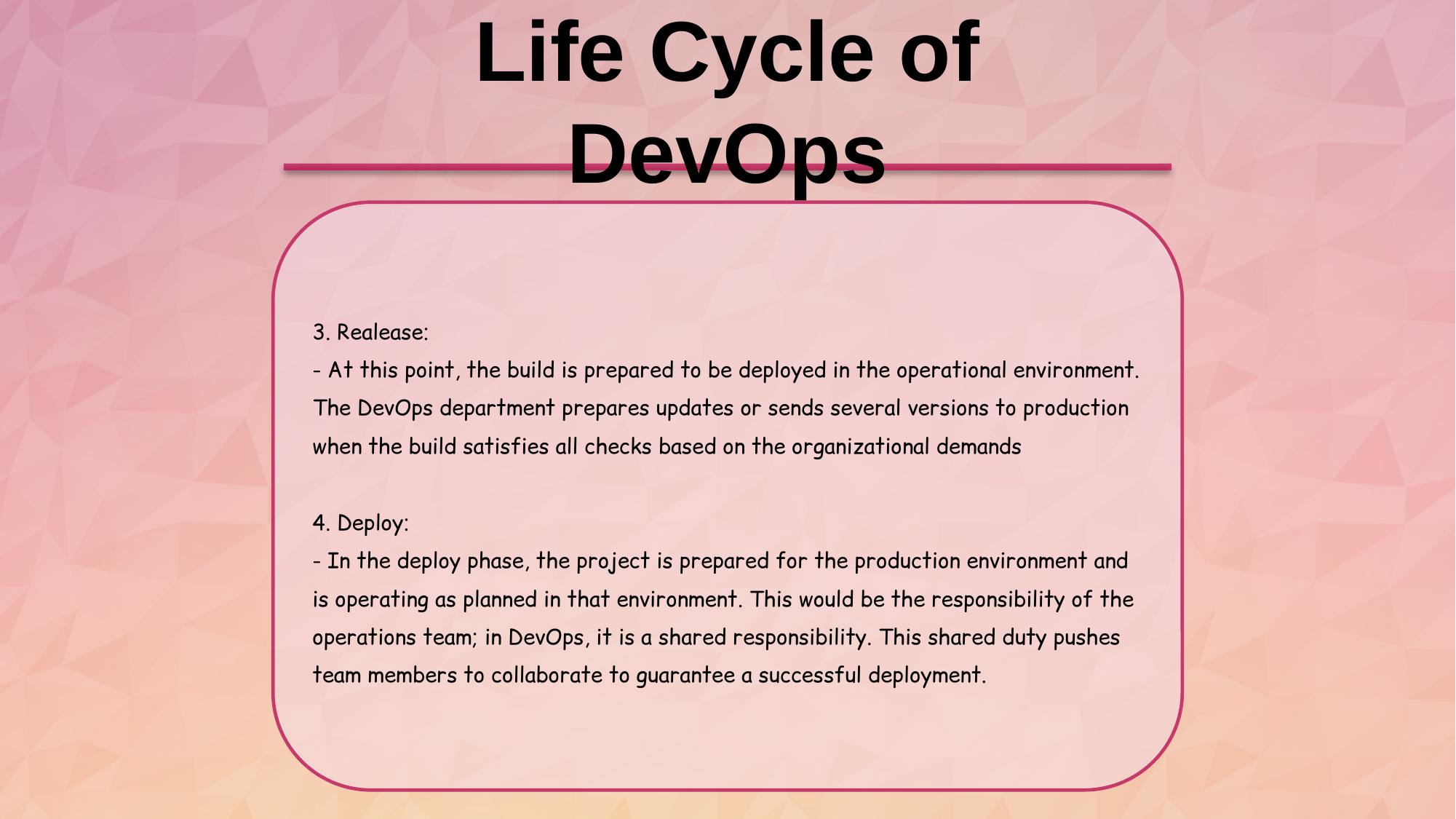

CONTENT
Life Cycle of DevOps
3. Realease:
- At this point, the build is prepared to be deployed in the operational environment. The DevOps department prepares updates or sends several versions to production when the build satisfies all checks based on the organizational demands
4. Deploy:
- In the deploy phase, the project is prepared for the production environment and is operating as planned in that environment. This would be the responsibility of the operations team; in DevOps, it is a shared responsibility. This shared duty pushes team members to collaborate to guarantee a successful deployment.